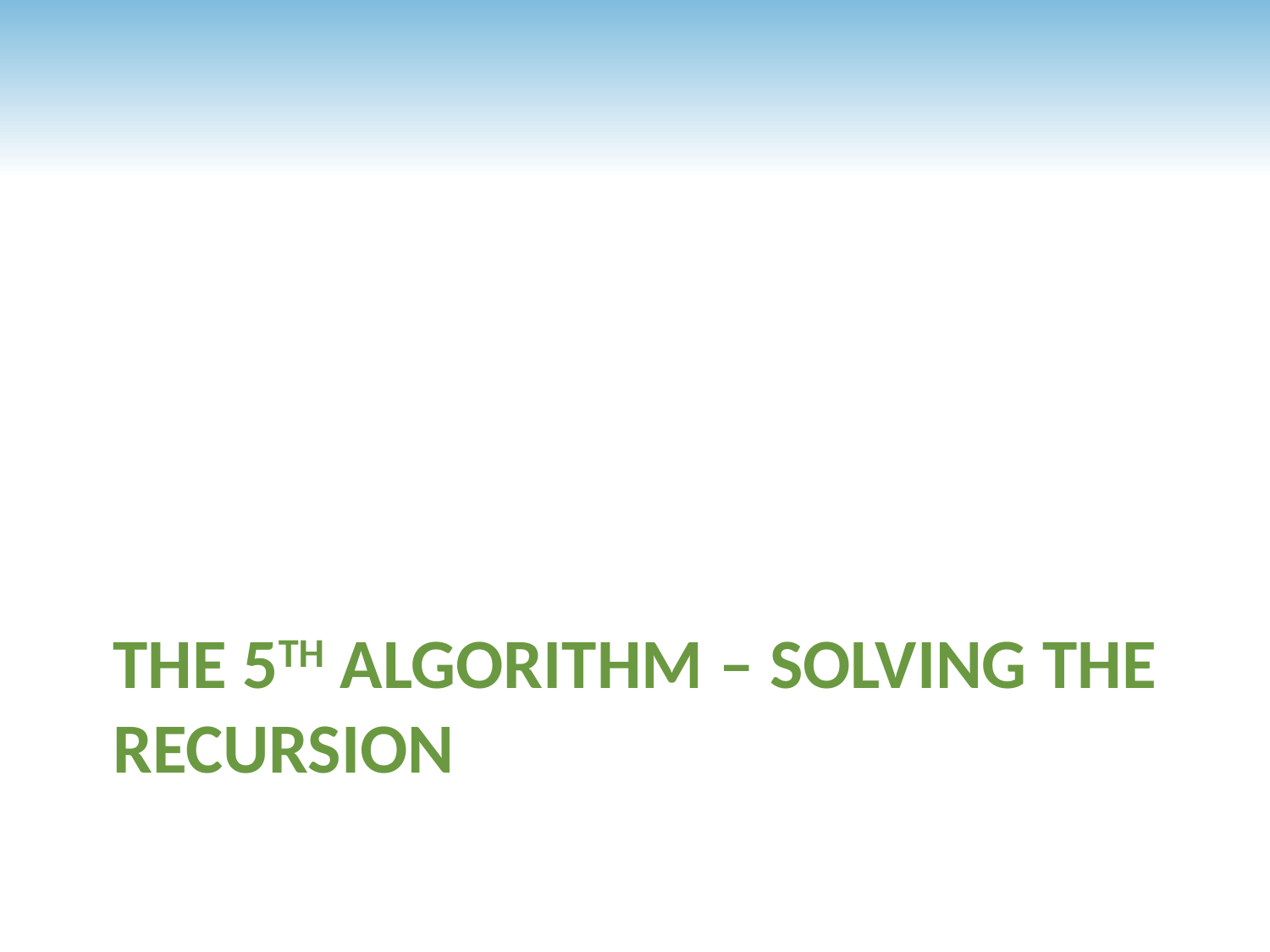

# The 5th Algorithm – solving the recursion